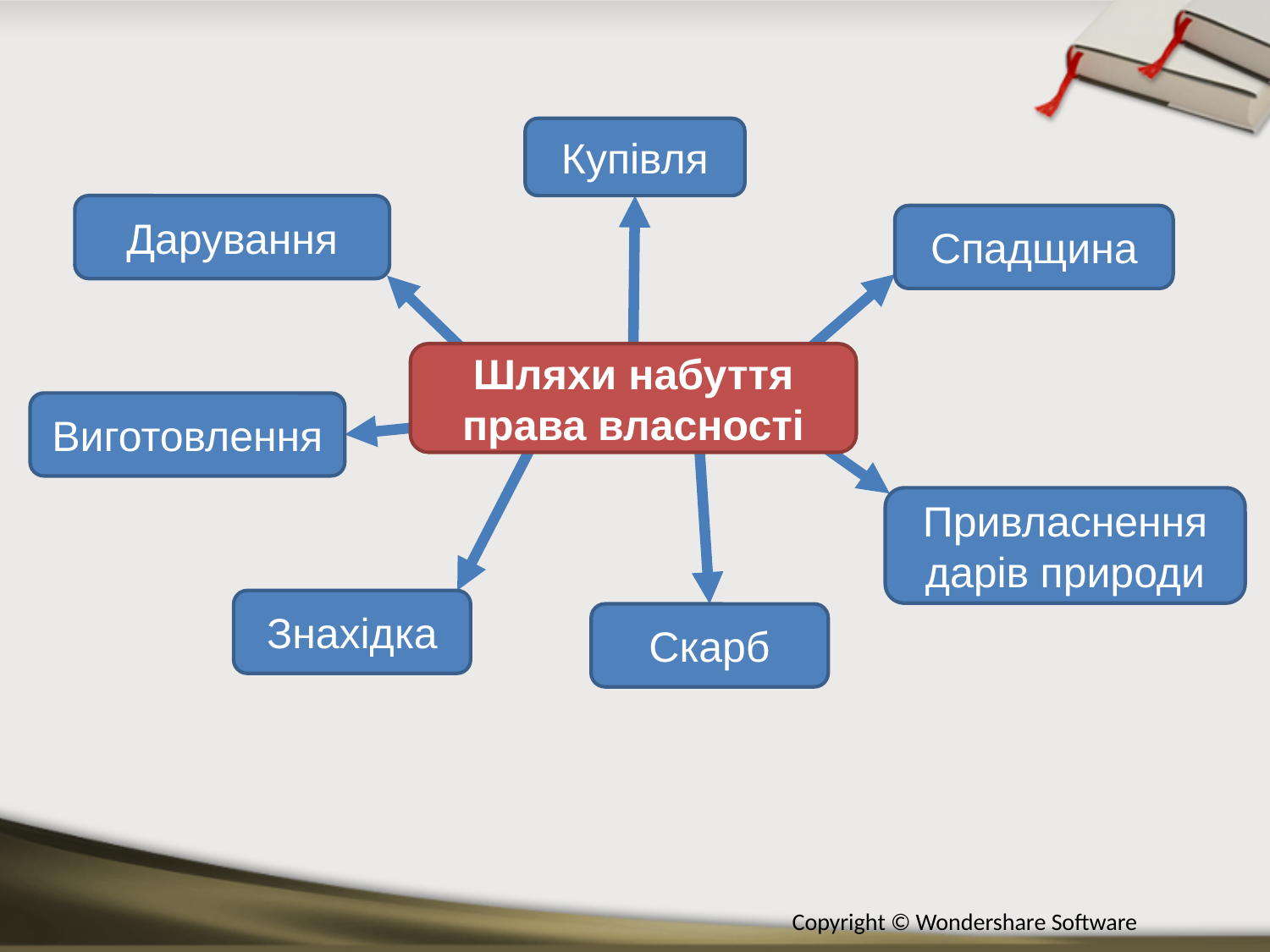

Купівля
Дарування
Спадщина
Шляхи набуття права власності
Виготовлення
Привласнення дарів природи
Знахідка
Скарб